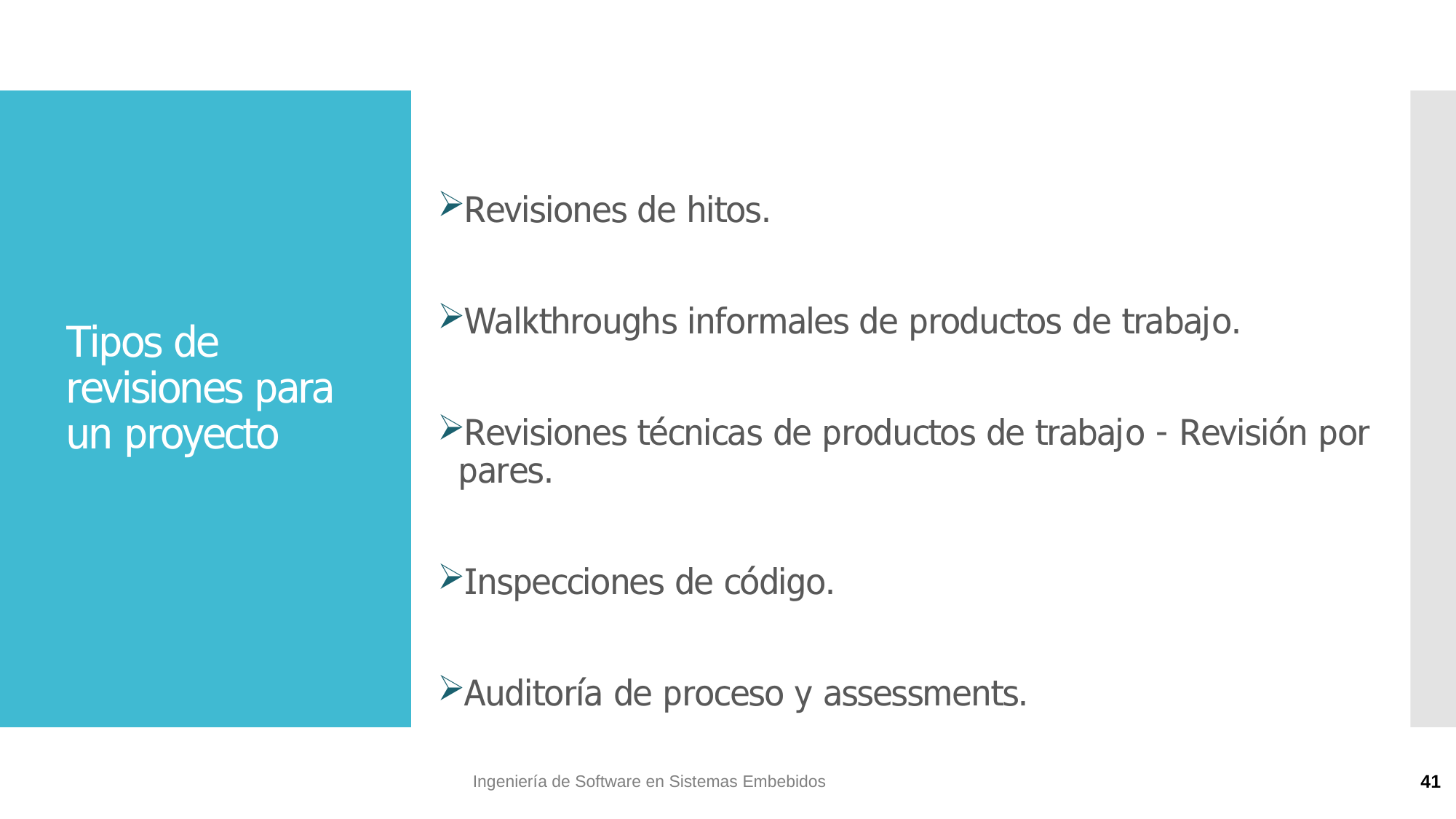

Revisiones de hitos.

Walkthroughs informales de productos de trabajo.

Revisiones técnicas de productos de trabajo - Revisión por pares.

Inspecciones de código.

Auditoría de proceso y assessments.

# Tipos de revisiones para un proyecto
Ingeniería de Software en Sistemas Embebidos
41